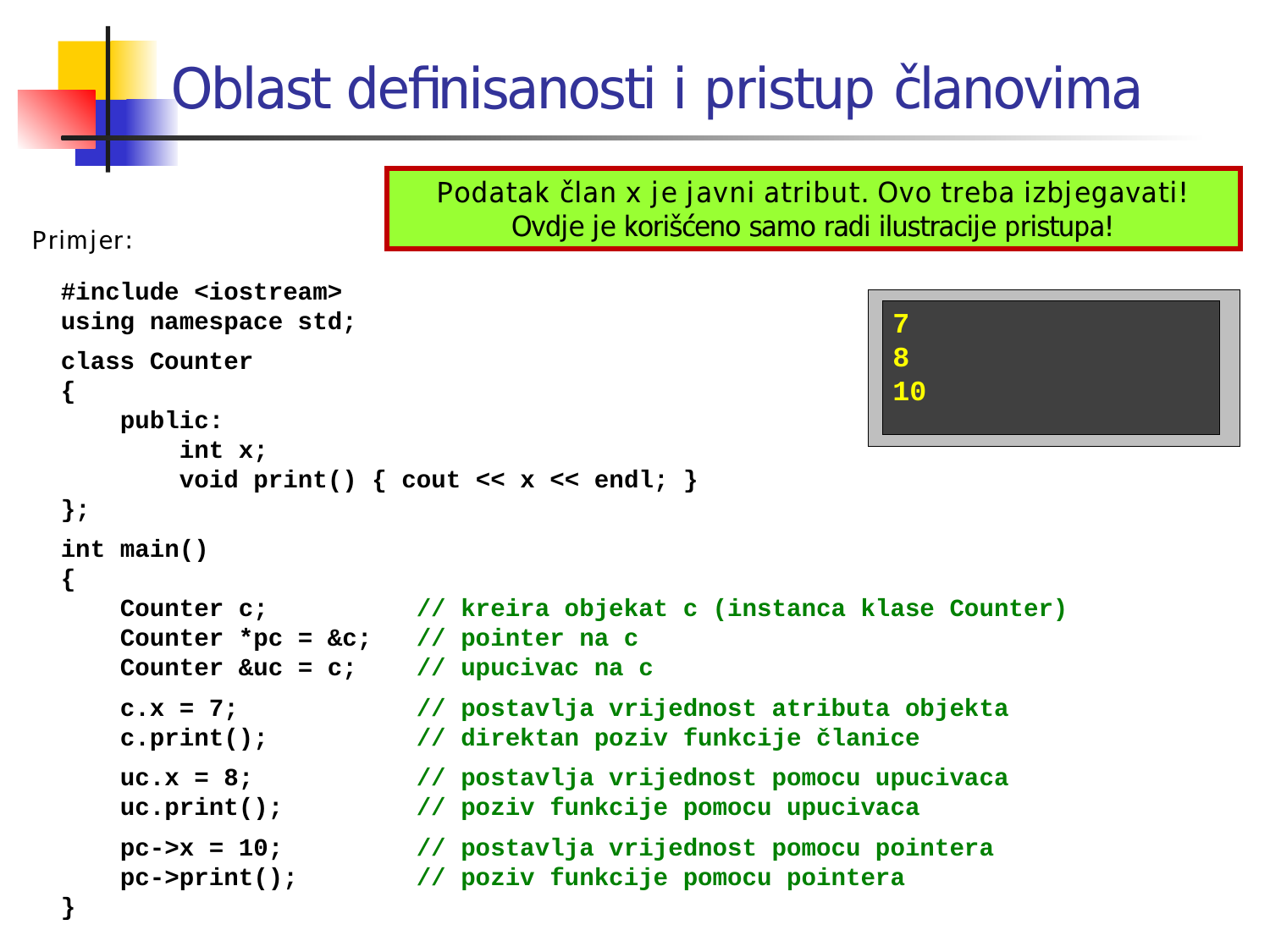

# Oblast definisanosti i pristup članovima
Podatak član x je javni atribut. Ovo treba izbjegavati!
Ovdje je korišćeno samo radi ilustracije pristupa!
Primjer:
#include <iostream>
using namespace std;
class Counter
{
    public:
        int x;
        void print() { cout << x << endl; }
};
int main()
{
    Counter c;          // kreira objekat c (instanca klase Counter)
    Counter *pc = &c;   // pointer na c
    Counter &uc = c;    // upucivac na c
    c.x = 7;            // postavlja vrijednost atributa objekta
    c.print();          // direktan poziv funkcije članice
    uc.x = 8;           // postavlja vrijednost pomocu upucivaca
    uc.print();         // poziv funkcije pomocu upucivaca
    pc->x = 10;         // postavlja vrijednost pomocu pointera
    pc->print();        // poziv funkcije pomocu pointera
}

7
8
10